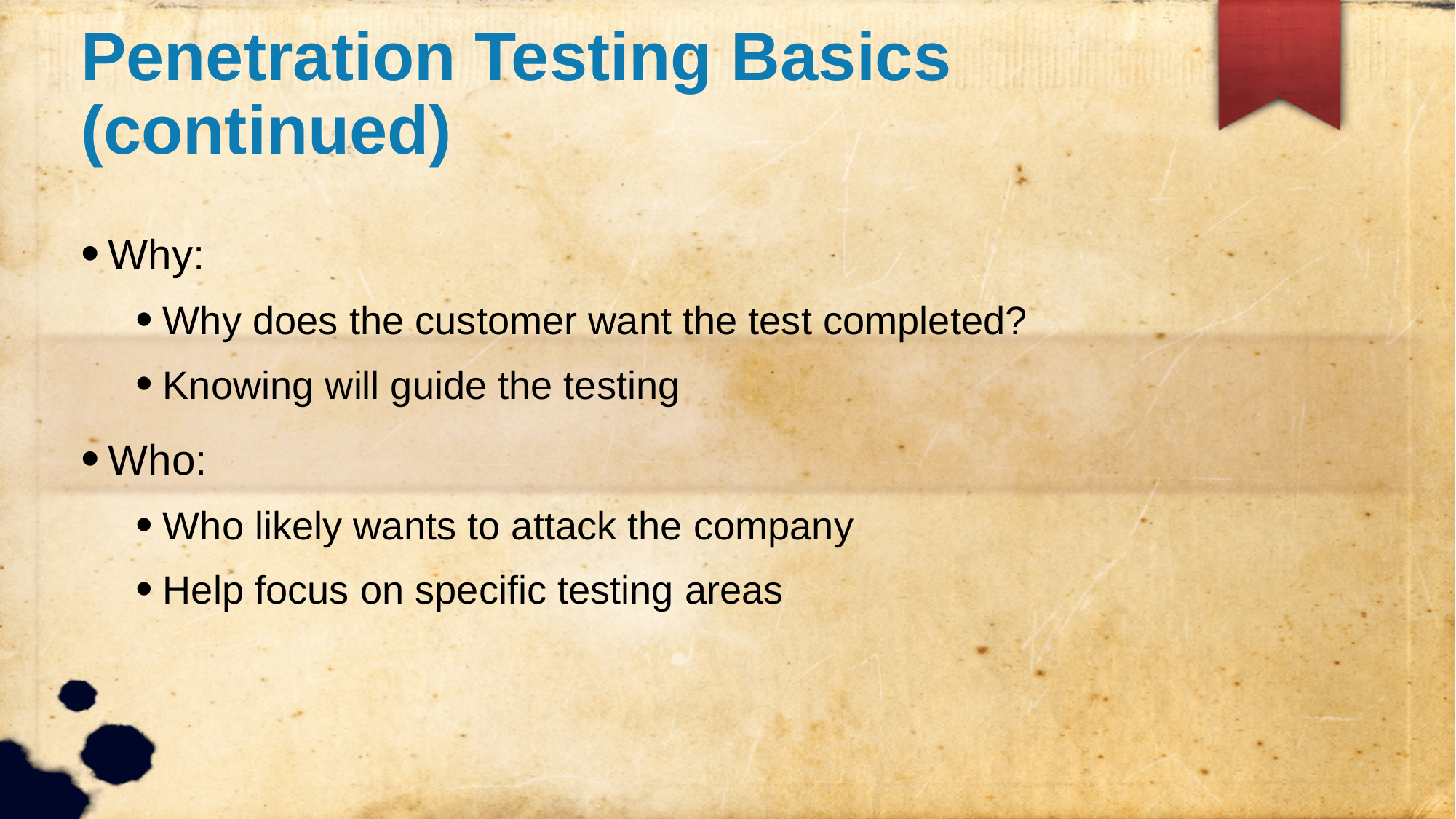

Penetration Testing Basics (continued)
Why:
Why does the customer want the test completed?
Knowing will guide the testing
Who:
Who likely wants to attack the company
Help focus on specific testing areas